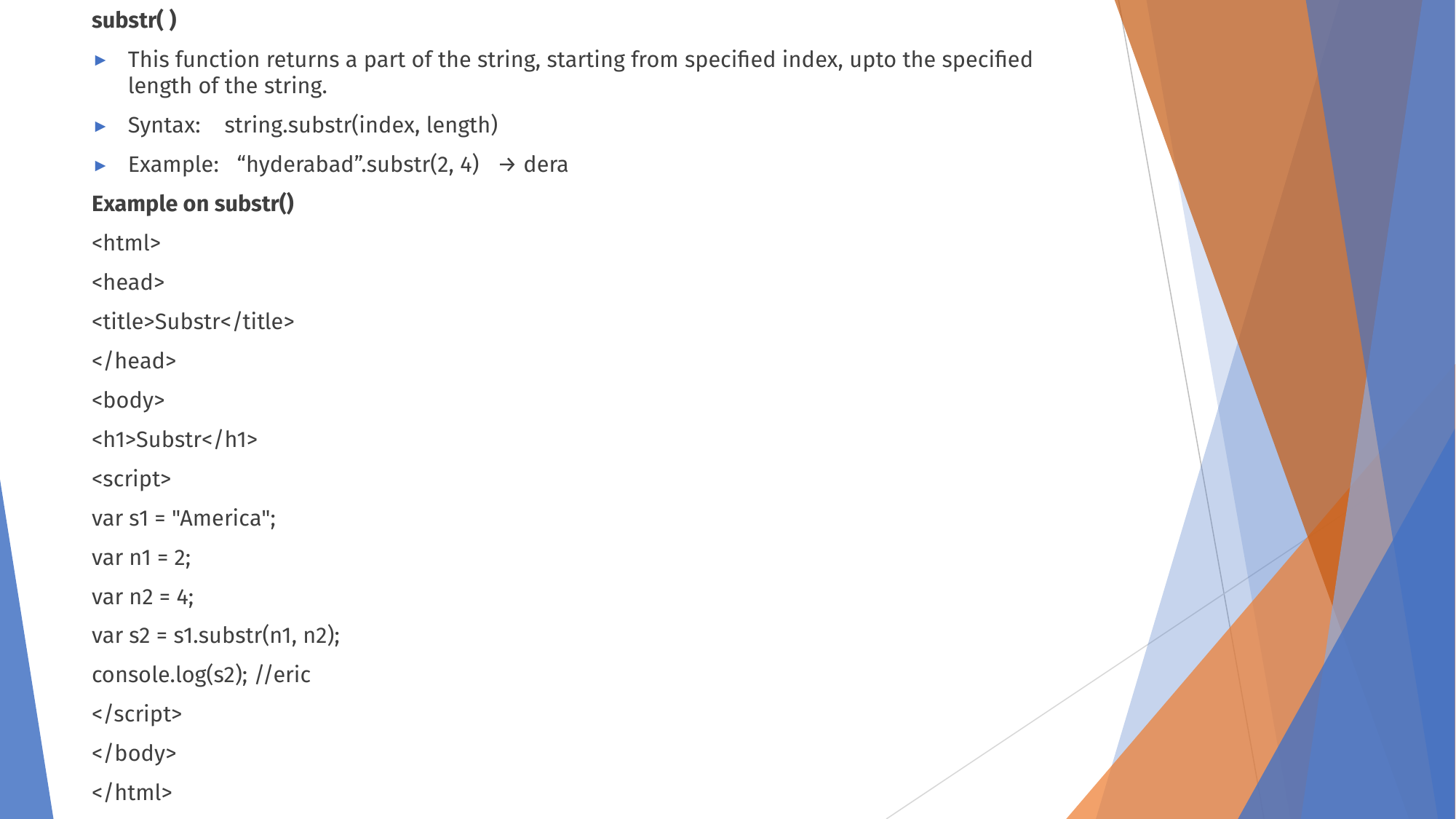

substr( )
This function returns a part of the string, starting from specified index, upto the specified length of the string.
Syntax:    string.substr(index, length)
Example:   “hyderabad”.substr(2, 4)   → dera
Example on substr()
<html>
<head>
<title>Substr</title>
</head>
<body>
<h1>Substr</h1>
<script>
var s1 = "America";
var n1 = 2;
var n2 = 4;
var s2 = s1.substr(n1, n2);
console.log(s2); //eric
</script>
</body>
</html>